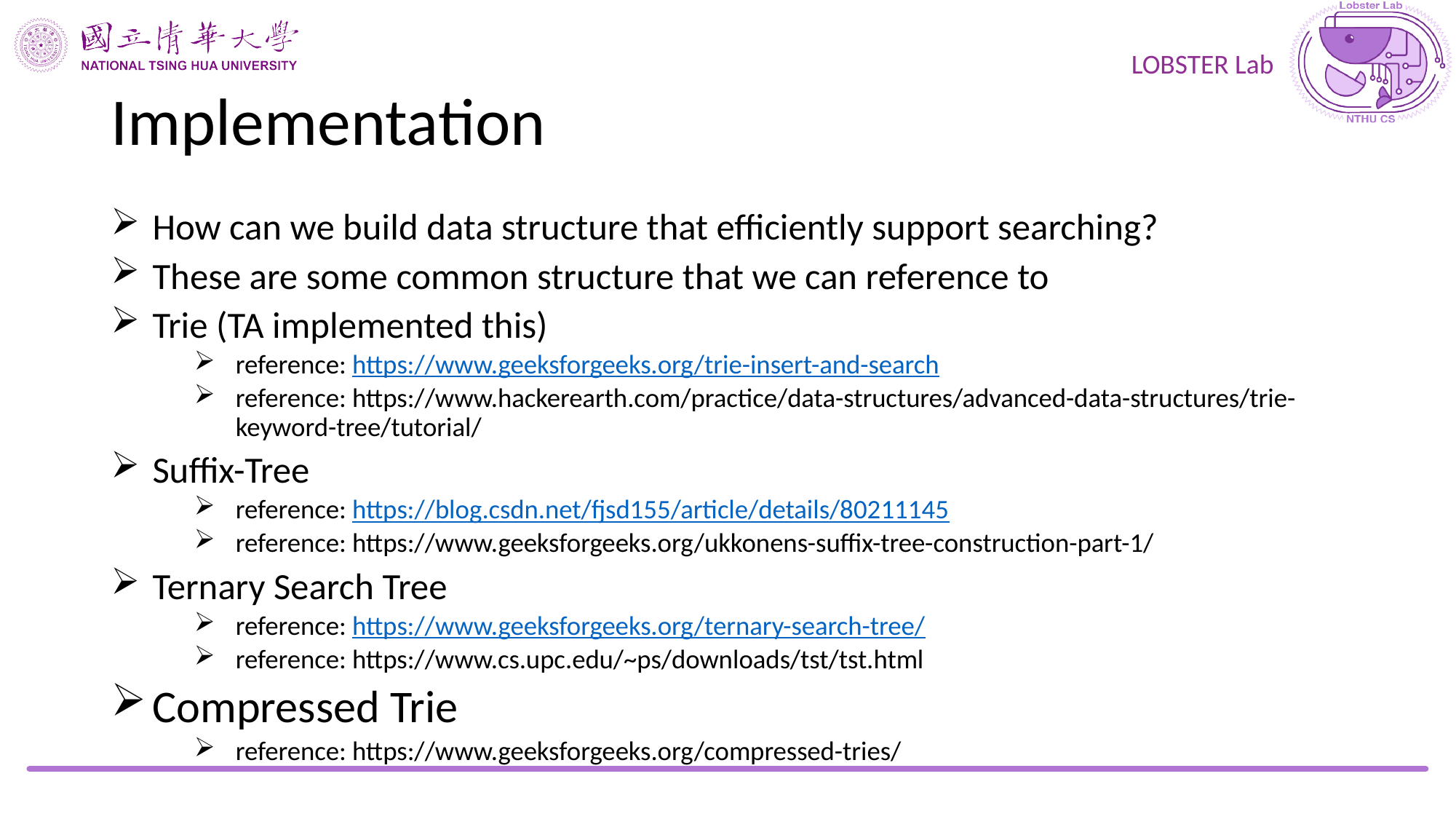

# Implementation
How can we build data structure that efficiently support searching?
These are some common structure that we can reference to
Trie (TA implemented this)
reference: https://www.geeksforgeeks.org/trie-insert-and-search
reference: https://www.hackerearth.com/practice/data-structures/advanced-data-structures/trie-keyword-tree/tutorial/
Suffix-Tree
reference: https://blog.csdn.net/fjsd155/article/details/80211145
reference: https://www.geeksforgeeks.org/ukkonens-suffix-tree-construction-part-1/
Ternary Search Tree
reference: https://www.geeksforgeeks.org/ternary-search-tree/
reference: https://www.cs.upc.edu/~ps/downloads/tst/tst.html
Compressed Trie
reference: https://www.geeksforgeeks.org/compressed-tries/